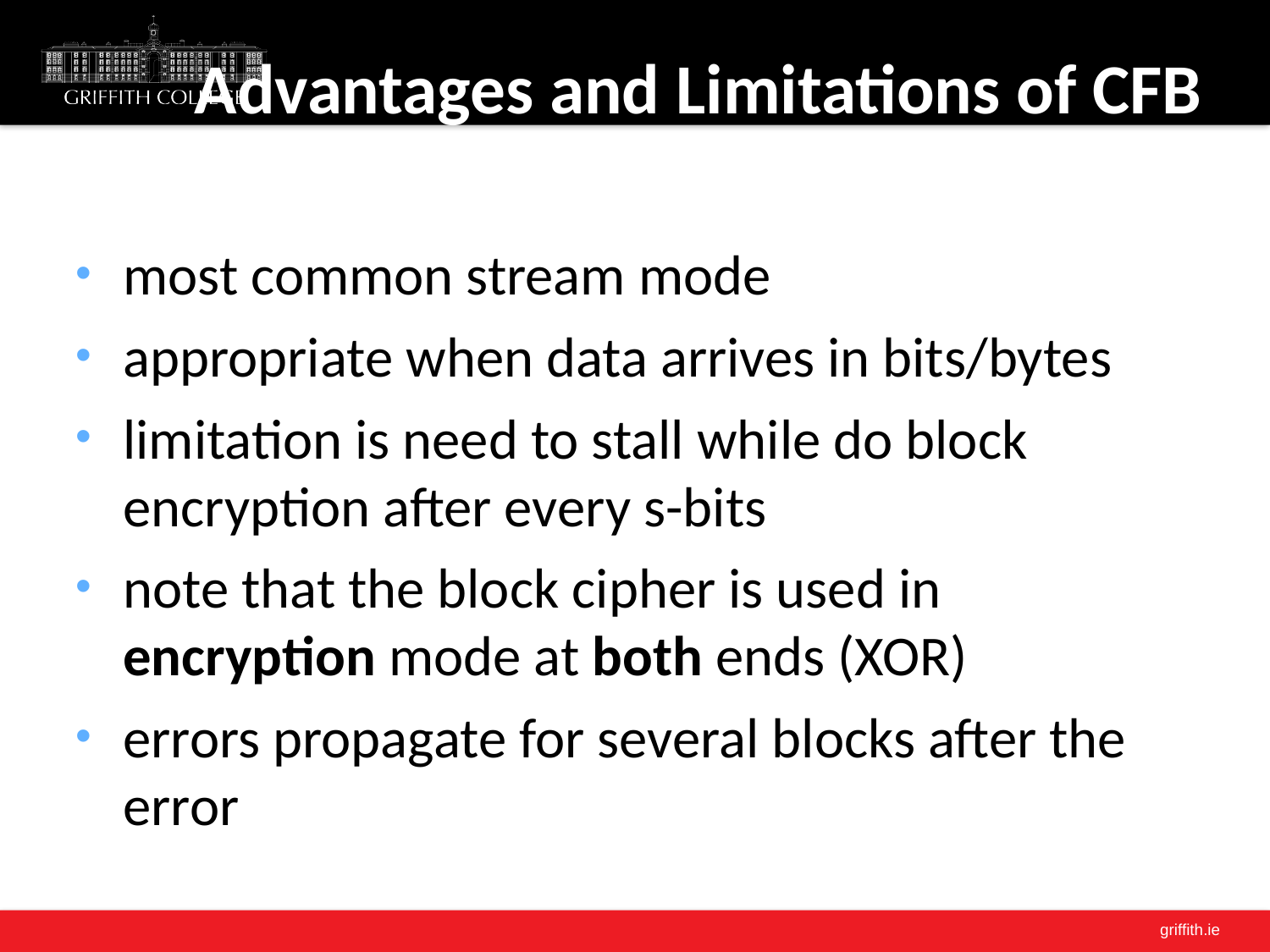

Advantages and Limitations of CFB
most common stream mode
appropriate when data arrives in bits/bytes
limitation is need to stall while do block encryption after every s-bits
note that the block cipher is used in encryption mode at both ends (XOR)
errors propagate for several blocks after the error